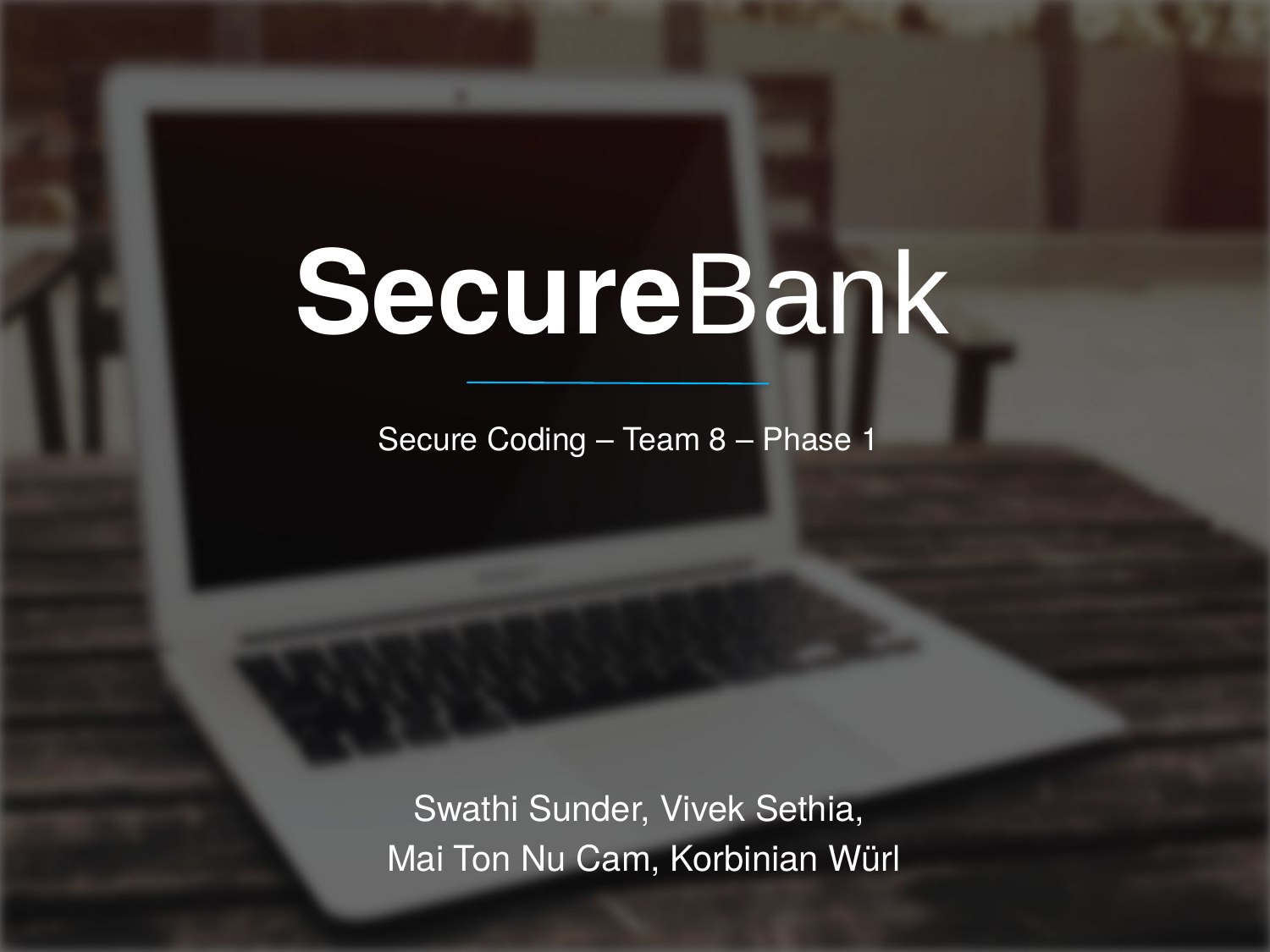

# SecureBank
Secure Coding – Team 8 – Phase 1
Swathi Sunder, Vivek Sethia,
Mai Ton Nu Cam, Korbinian Würl